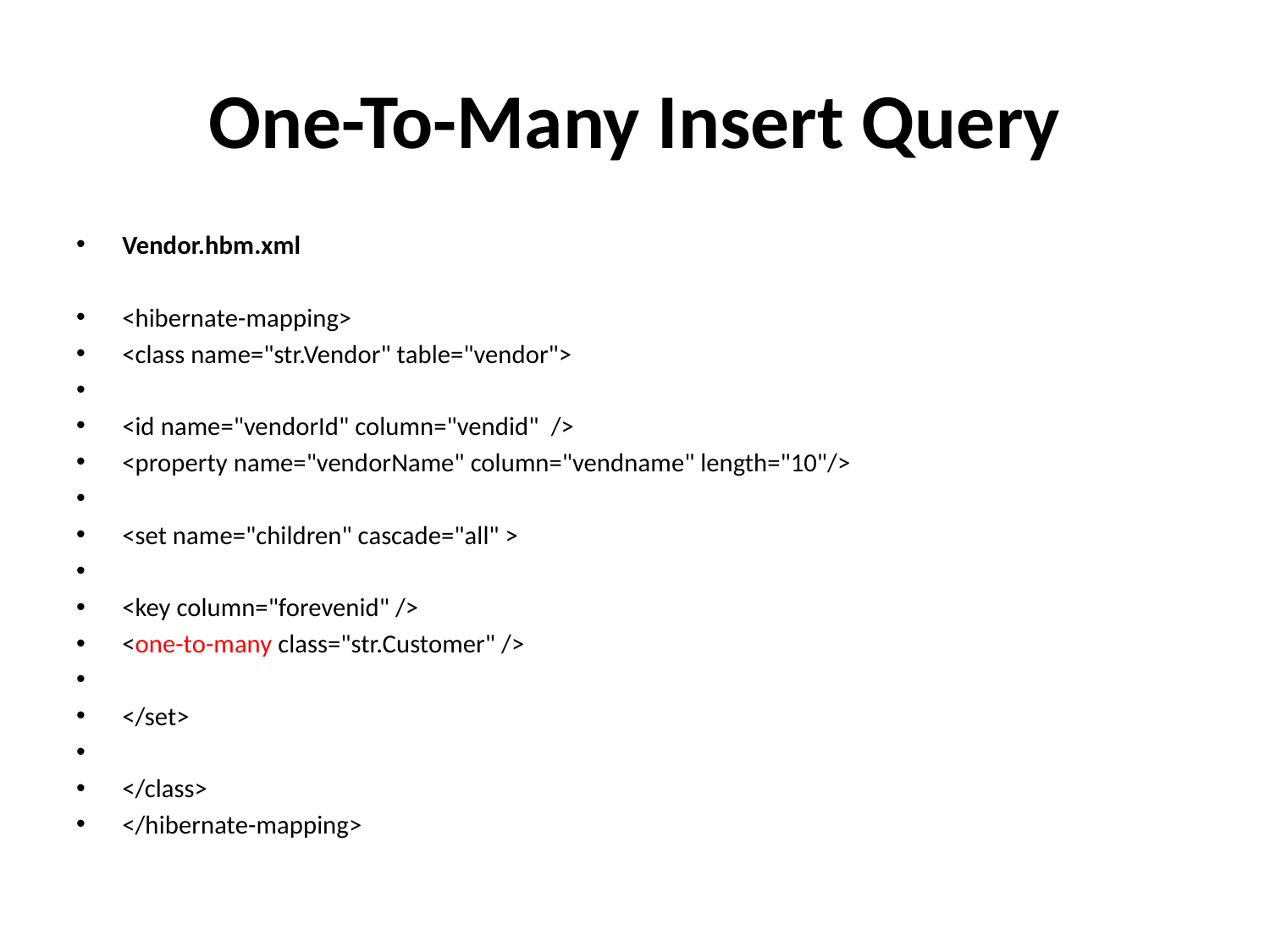

# One-To-Many Insert Query
Vendor.hbm.xml

<hibernate-mapping>
<class name="str.Vendor" table="vendor">

<id name="vendorId" column="vendid"  />
<property name="vendorName" column="vendname" length="10"/>

<set name="children" cascade="all" >

<key column="forevenid" />
<one-to-many class="str.Customer" />

</set>

</class>
</hibernate-mapping>